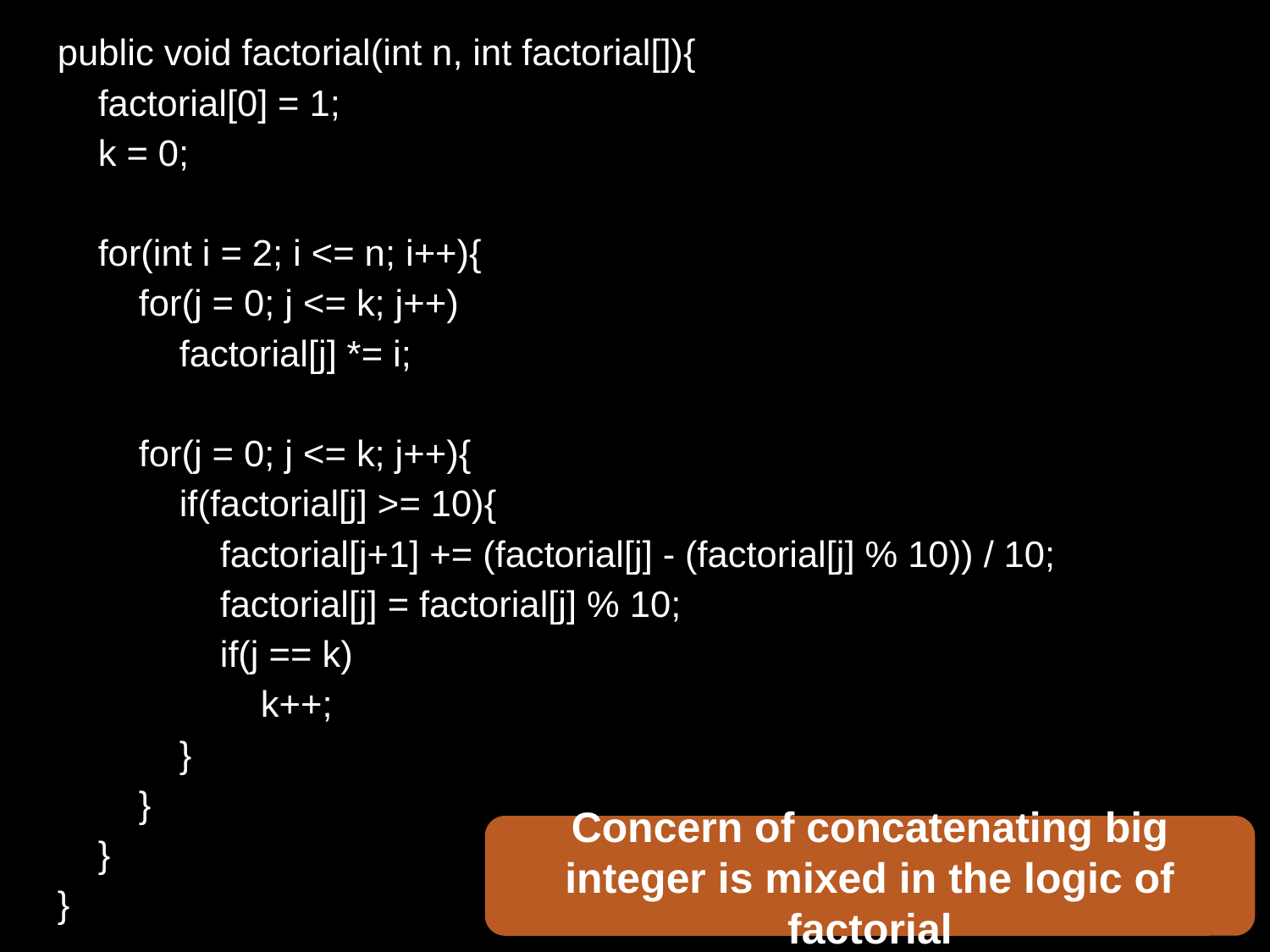

public void factorial(int n, int factorial[]){
    factorial[0] = 1;
    k = 0;

    for(int i = 2; i <= n; i++){
        for(j = 0; j <= k; j++)
            factorial[j] *= i;

        for(j = 0; j <= k; j++){
            if(factorial[j] >= 10){
                factorial[j+1] += (factorial[j] - (factorial[j] % 10)) / 10;
                factorial[j] = factorial[j] % 10;
                if(j == k)
                    k++;
            }
        }
    }
}
Concern of concatenating big integer is mixed in the logic of factorial